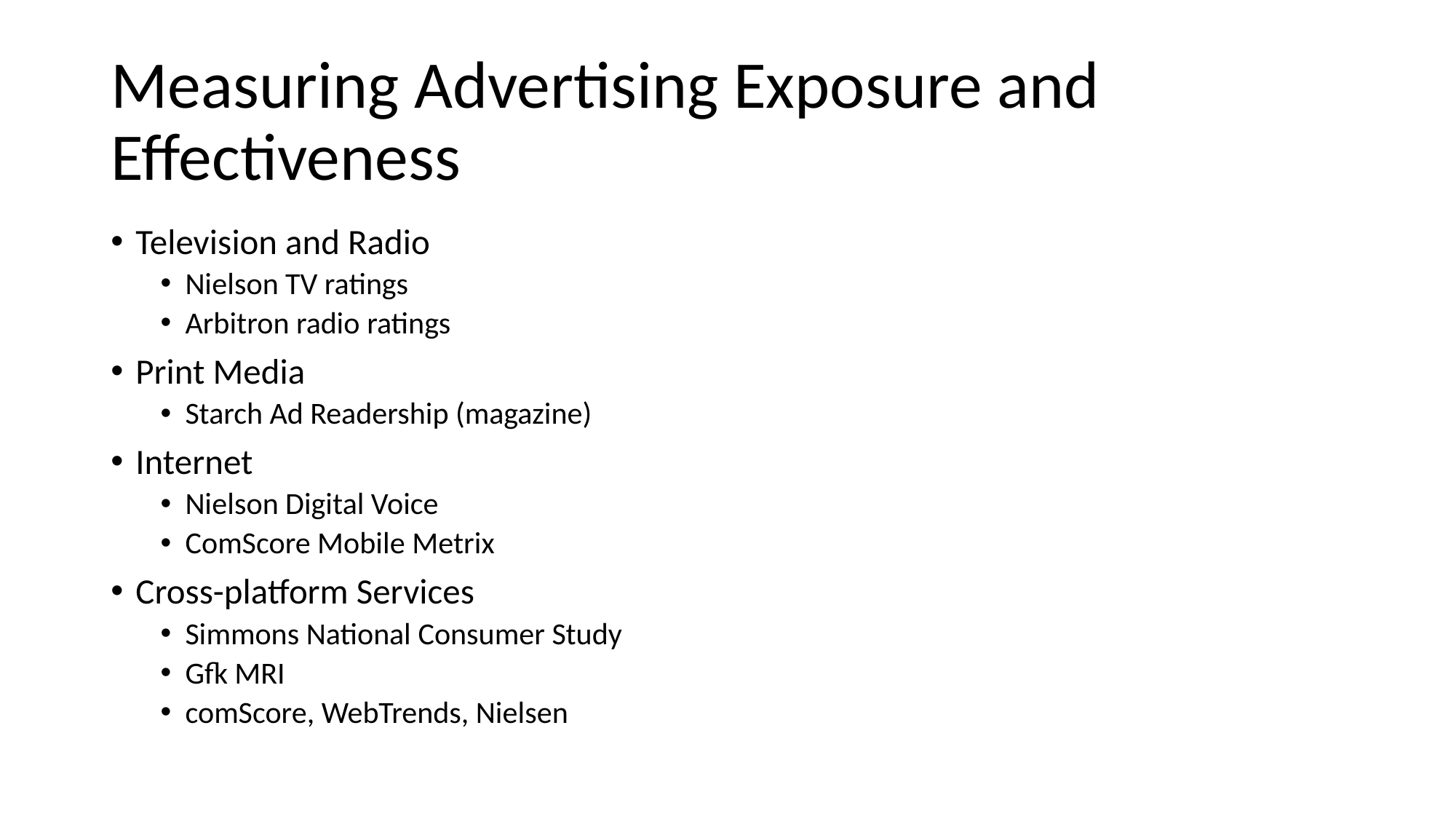

# Measuring Advertising Exposure and Effectiveness
Television and Radio
Nielson TV ratings
Arbitron radio ratings
Print Media
Starch Ad Readership (magazine)
Internet
Nielson Digital Voice
ComScore Mobile Metrix
Cross-platform Services
Simmons National Consumer Study
Gfk MRI
comScore, WebTrends, Nielsen